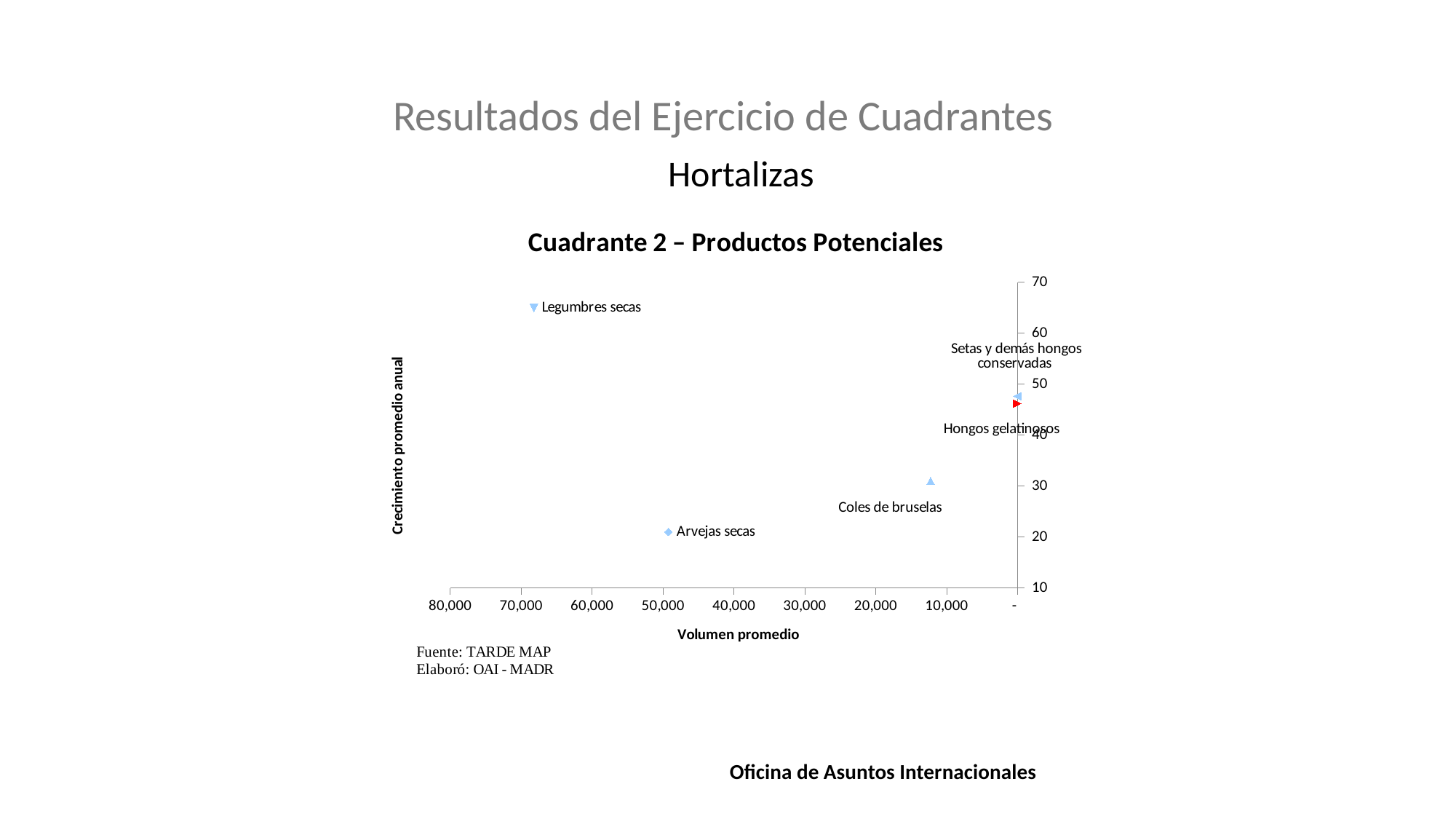

Resultados del Ejercicio de Cuadrantes
Hortalizas

### Chart: Cuadrante 2 – Productos Potenciales

| Category | Arvejas secas | Legumbres secas | Coles de bruselas | Hongos gelatinosos  | Setas y demás hongos conservadas  |
|---|---|---|---|---|---|
1
Oficina de Asuntos Internacionales